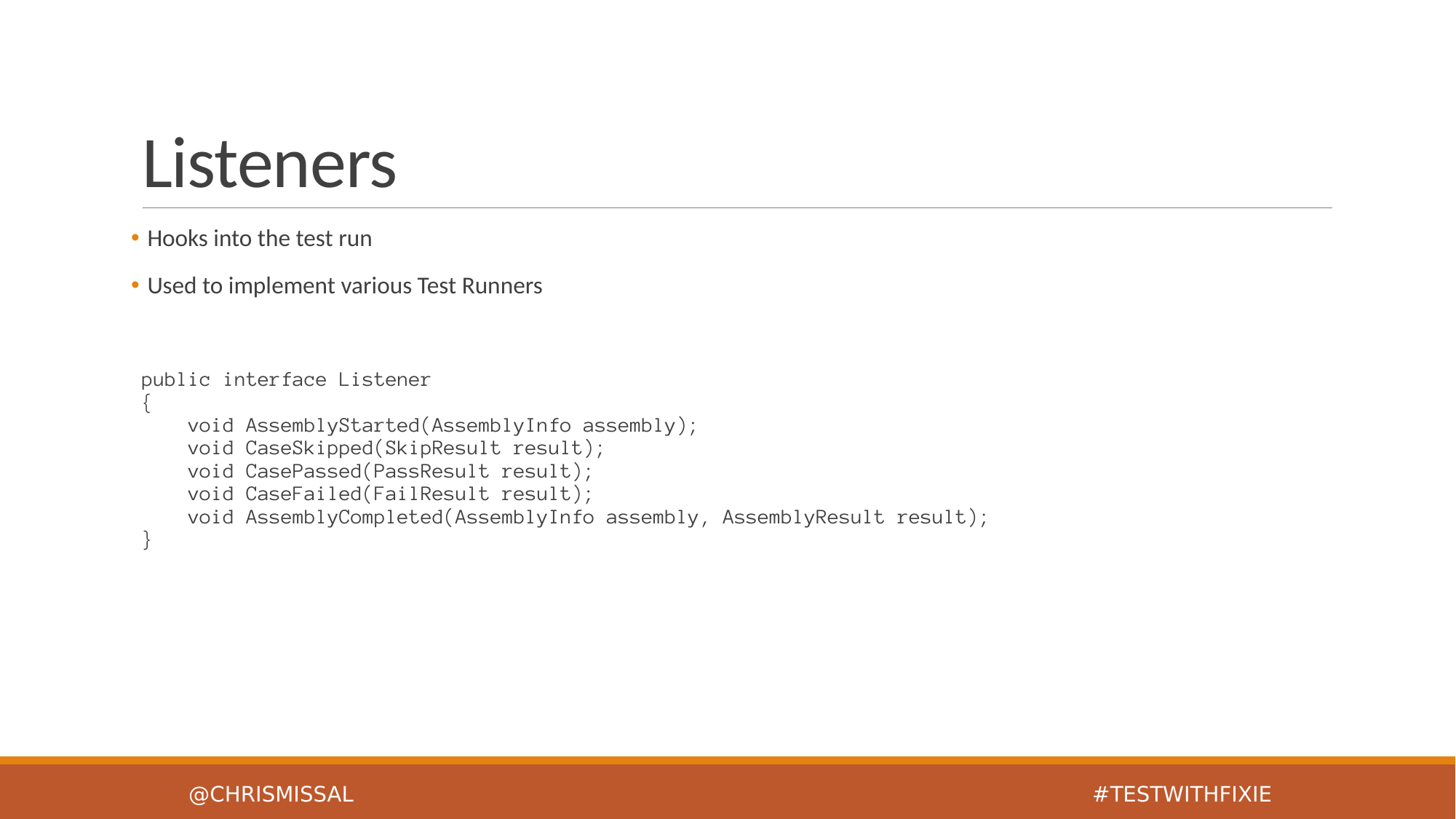

# Listeners
 Hooks into the test run
 Used to implement various Test Runners

public interface Listener
{
    void AssemblyStarted(AssemblyInfo assembly);
    void CaseSkipped(SkipResult result);
    void CasePassed(PassResult result);
    void CaseFailed(FailResult result);
    void AssemblyCompleted(AssemblyInfo assembly, AssemblyResult result);
}
@ChrisMissal                                                                                                              #testwithfixie